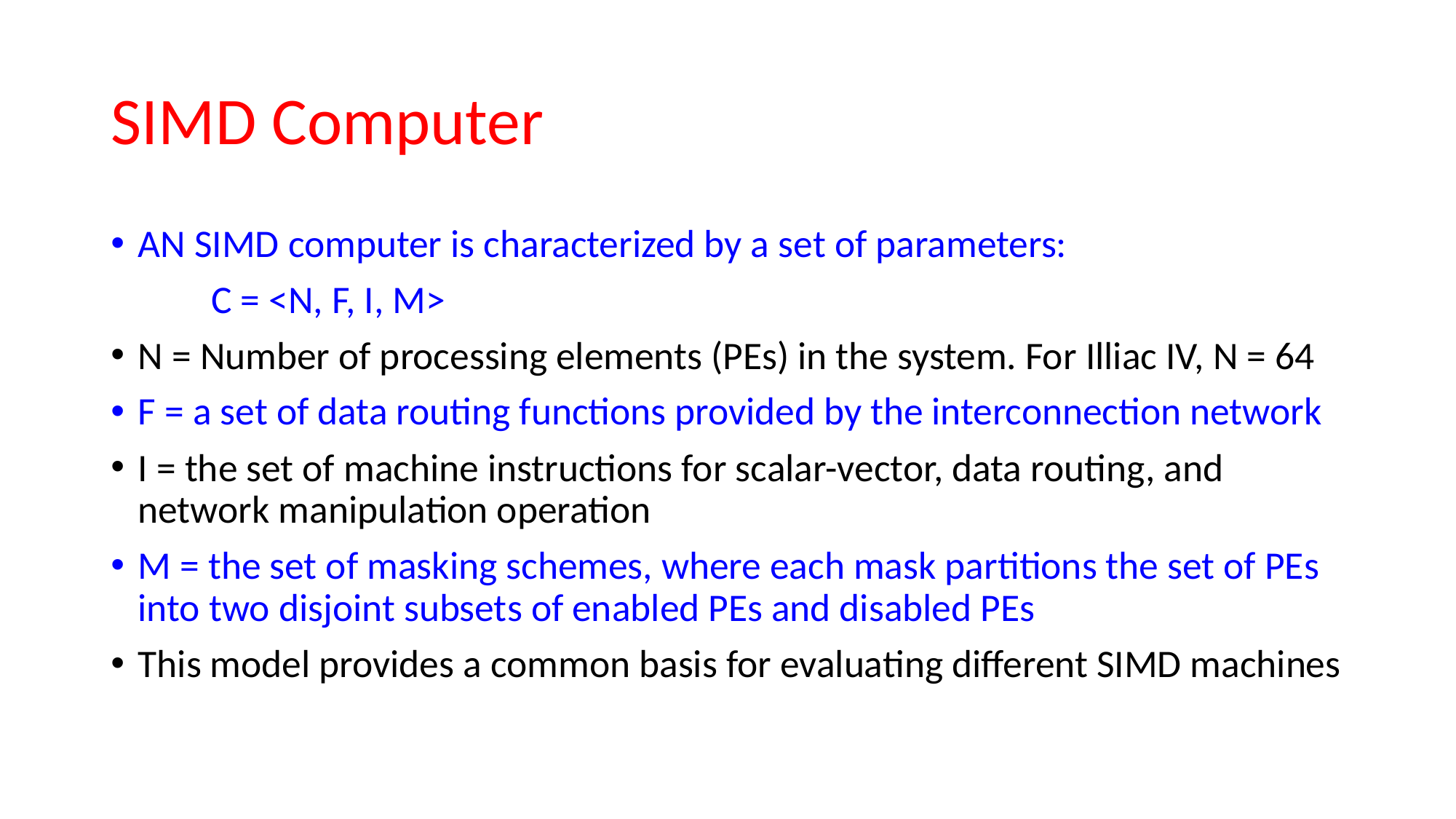

# SIMD Computer
AN SIMD computer is characterized by a set of parameters:
	C = <N, F, I, M>
N = Number of processing elements (PEs) in the system. For Illiac IV, N = 64
F = a set of data routing functions provided by the interconnection network
I = the set of machine instructions for scalar-vector, data routing, and network manipulation operation
M = the set of masking schemes, where each mask partitions the set of PEs into two disjoint subsets of enabled PEs and disabled PEs
This model provides a common basis for evaluating different SIMD machines